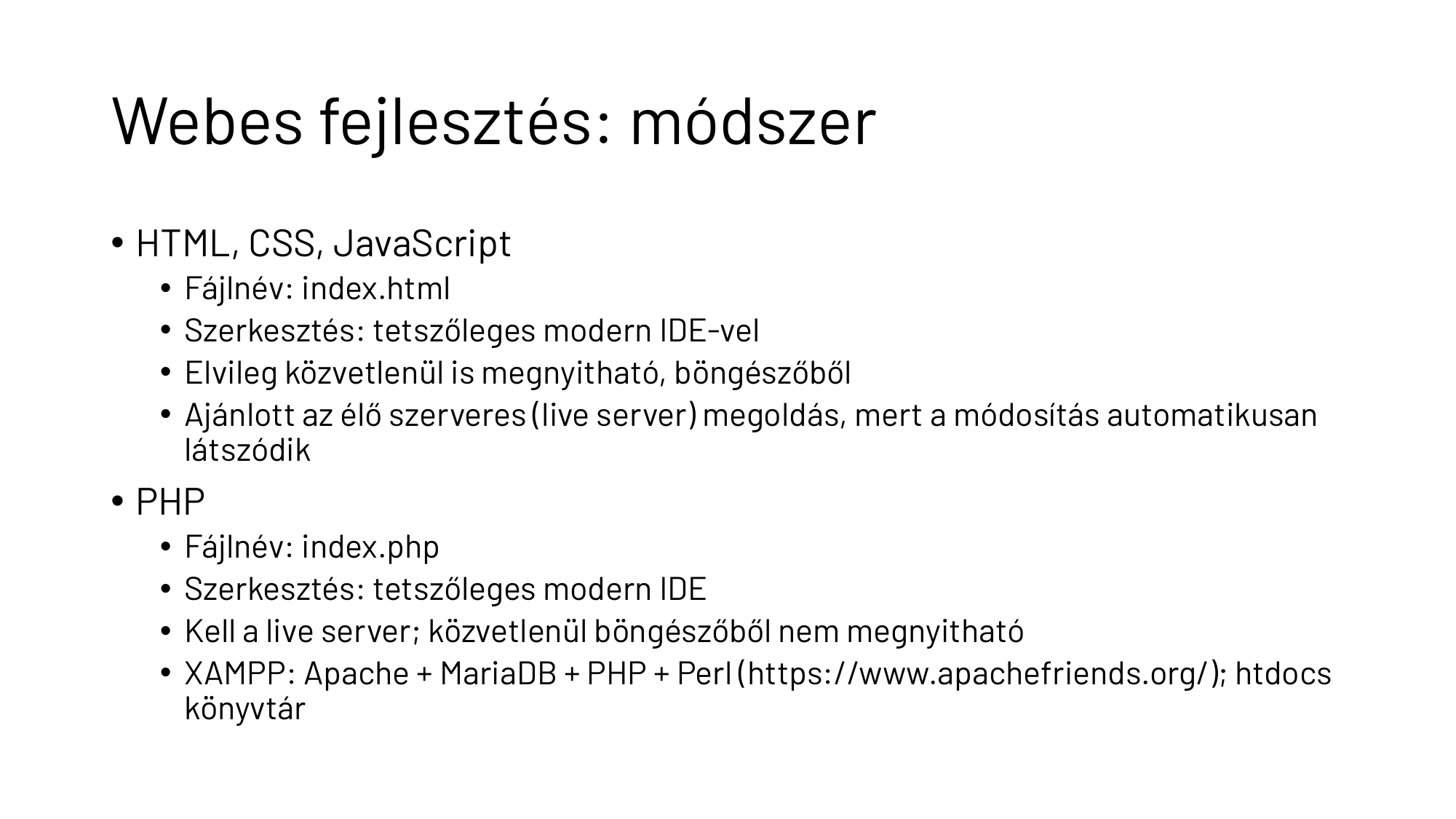

# Webes fejlesztés: módszer
HTML, CSS, JavaScript
Fájlnév: index.html
Szerkesztés: tetszőleges modern IDE-vel
Elvileg közvetlenül is megnyitható, böngészőből
Ajánlott az élő szerveres (live server) megoldás, mert a módosítás automatikusan látszódik
PHP
Fájlnév: index.php
Szerkesztés: tetszőleges modern IDE
Kell a live server; közvetlenül böngészőből nem megnyitható
XAMPP: Apache + MariaDB + PHP + Perl (https://www.apachefriends.org/); htdocs könyvtár